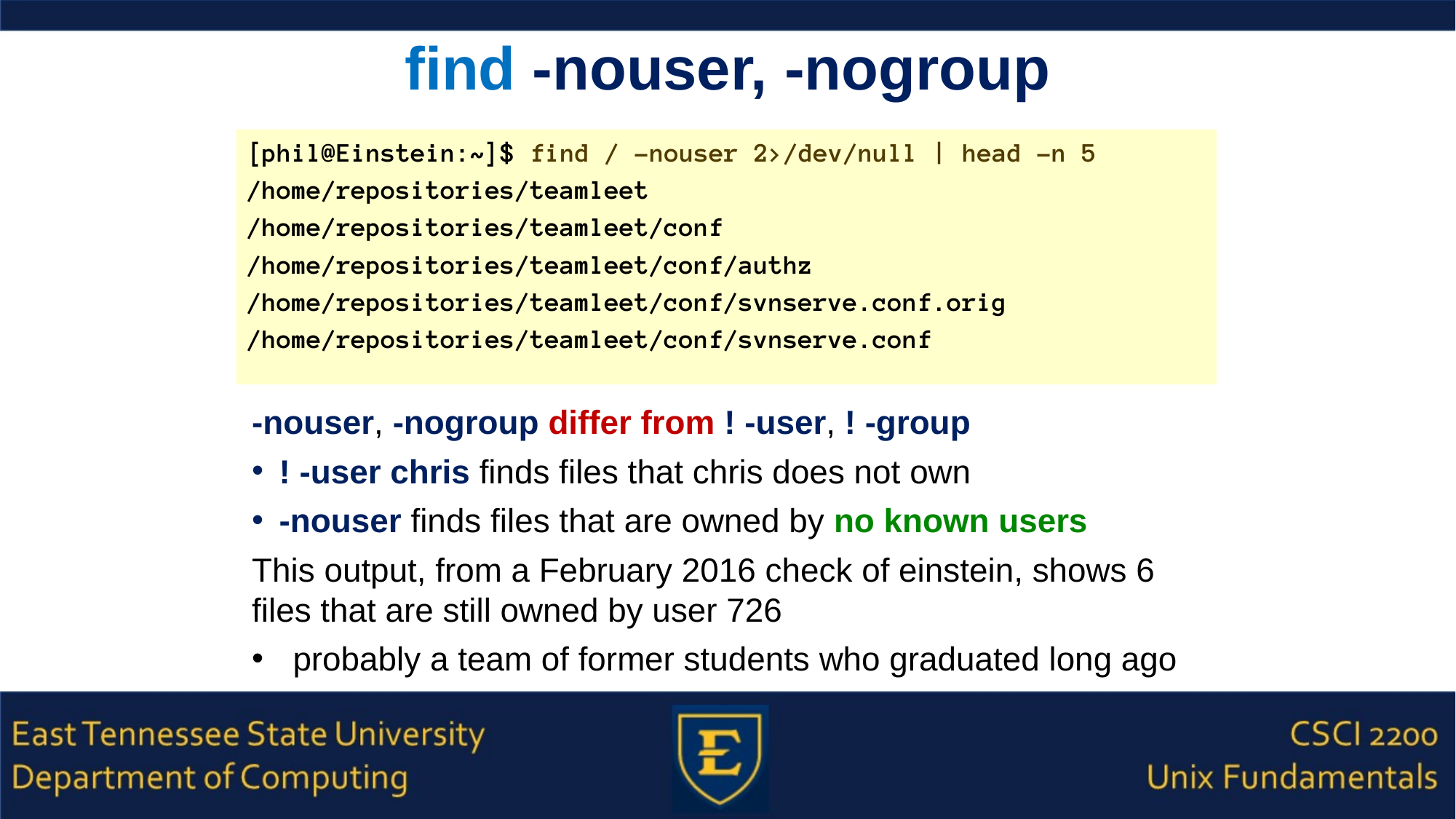

# find -nouser, -nogroup
[phil@Einstein:~]$ find / -nouser 2>/dev/null | head -n 5
/home/repositories/teamleet
/home/repositories/teamleet/conf
/home/repositories/teamleet/conf/authz
/home/repositories/teamleet/conf/svnserve.conf.orig
/home/repositories/teamleet/conf/svnserve.conf
-nouser, -nogroup differ from ! -user, ! -group
! -user chris finds files that chris does not own
-nouser finds files that are owned by no known users
This output, from a February 2016 check of einstein, shows 6 files that are still owned by user 726
probably a team of former students who graduated long ago